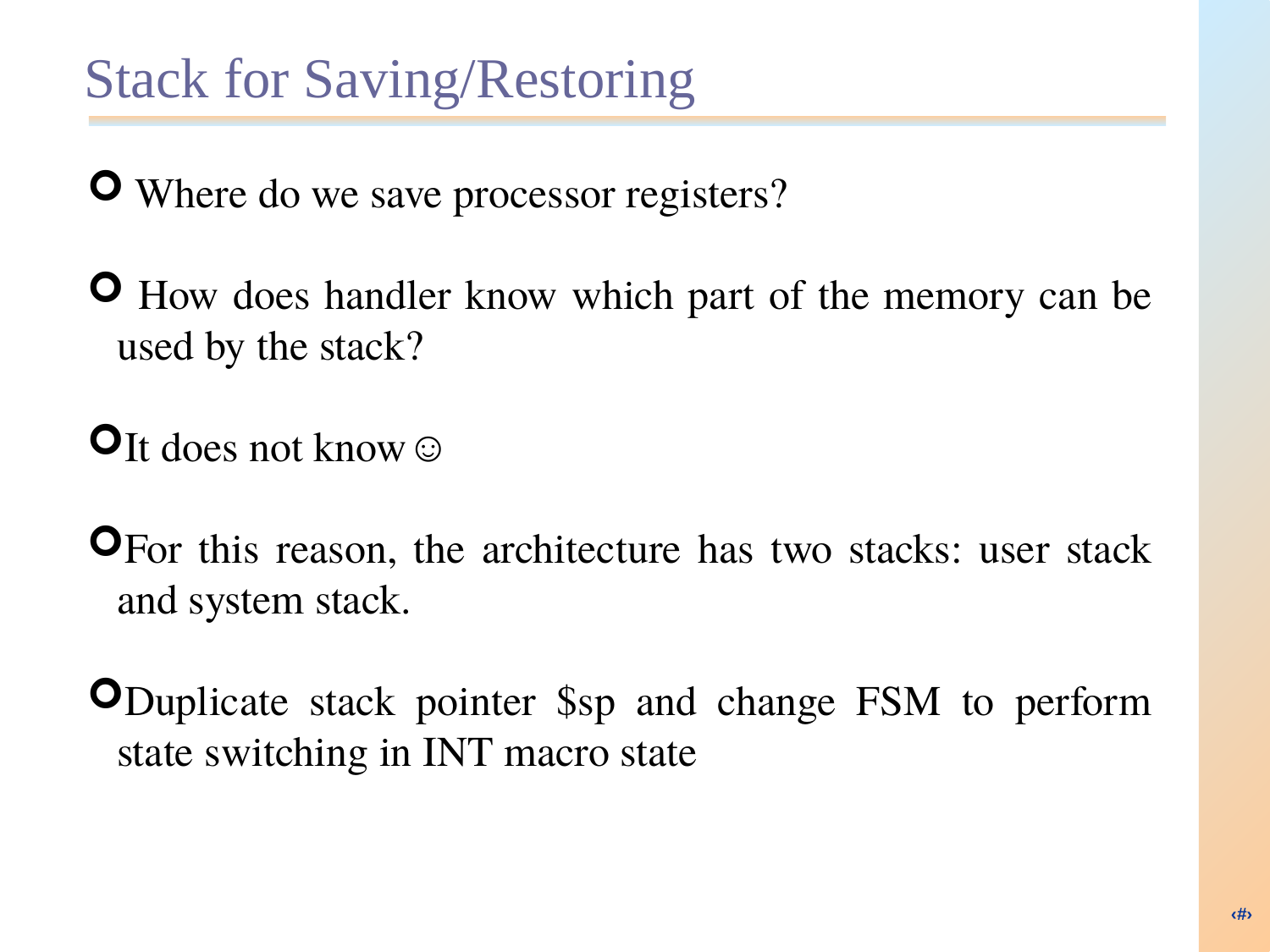

Stack for Saving/Restoring
 Where do we save processor registers?

 How does handler know which part of the memory can be used by the stack?

It does not know☺

For this reason, the architecture has two stacks: user stack and system stack.

Duplicate stack pointer $sp and change FSM to perform state switching in INT macro state